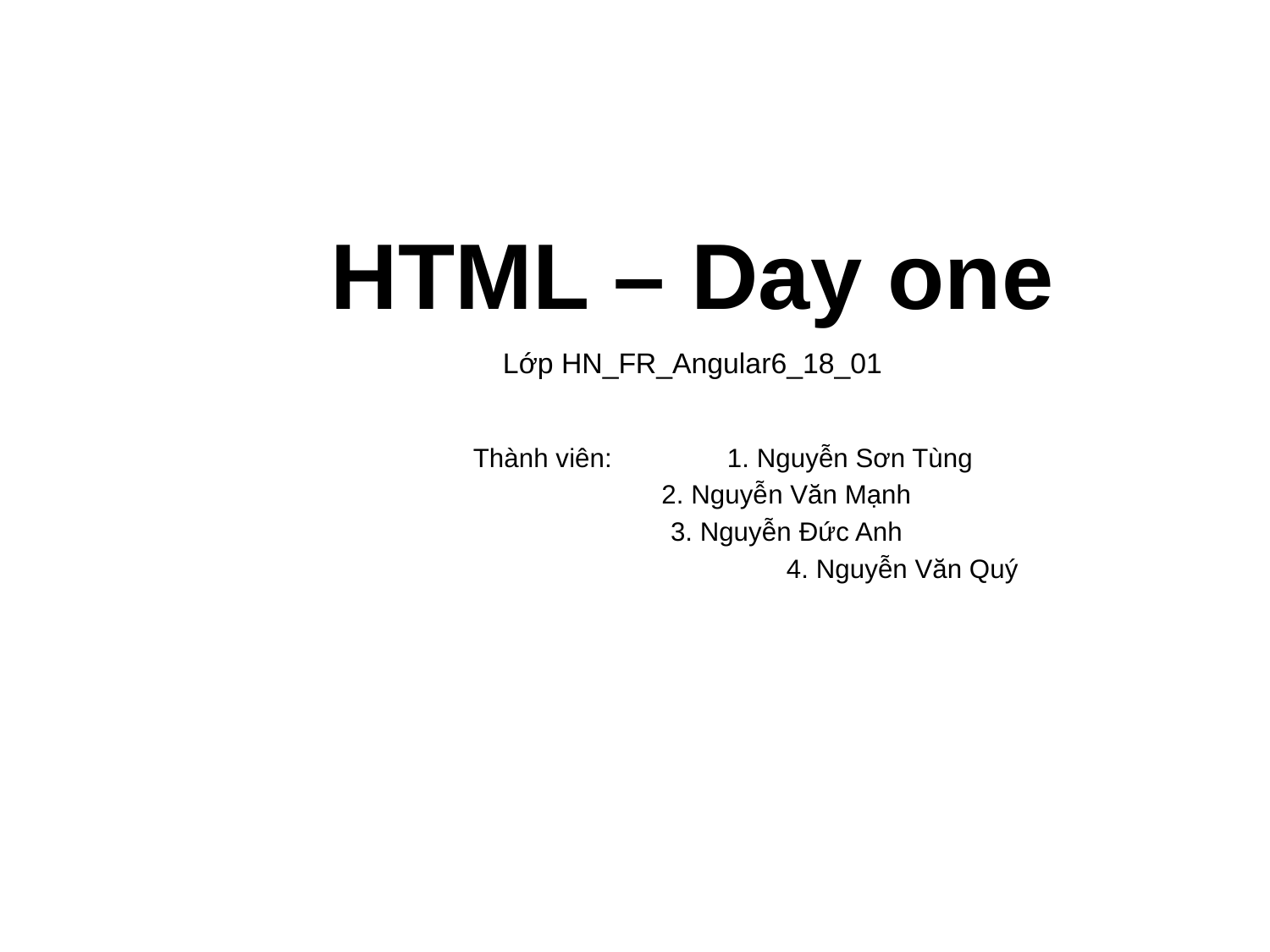

# HTML – Day one Lớp HN_FR_Angular6_18_01
Thành viên:	1. Nguyễn Sơn Tùng
	2. Nguyễn Văn Mạnh
	3. Nguyễn Đức Anh
				4. Nguyễn Văn Quý